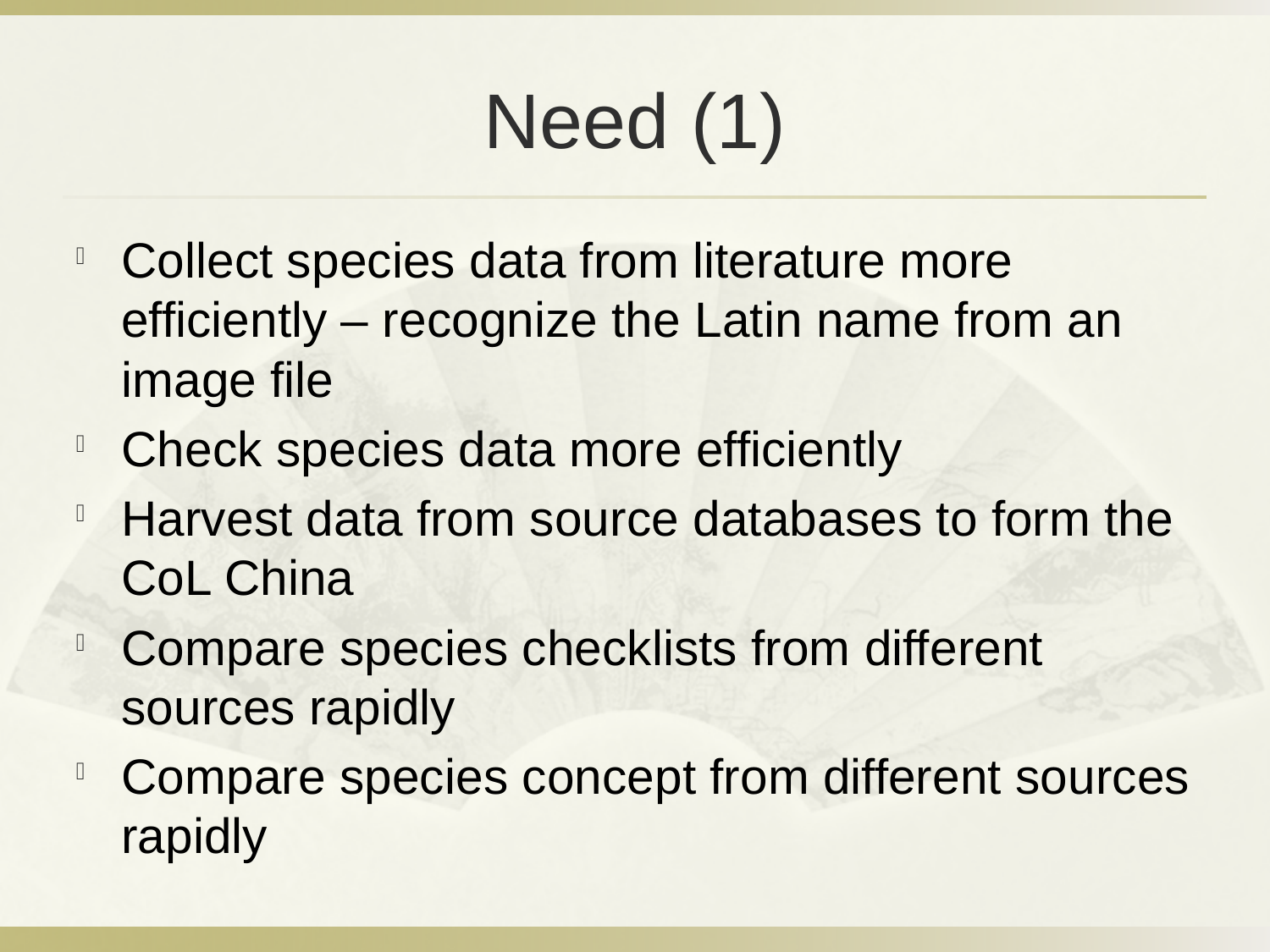

# Need (1)
Collect species data from literature more efficiently – recognize the Latin name from an image file
Check species data more efficiently
Harvest data from source databases to form the CoL China
Compare species checklists from different sources rapidly
Compare species concept from different sources rapidly